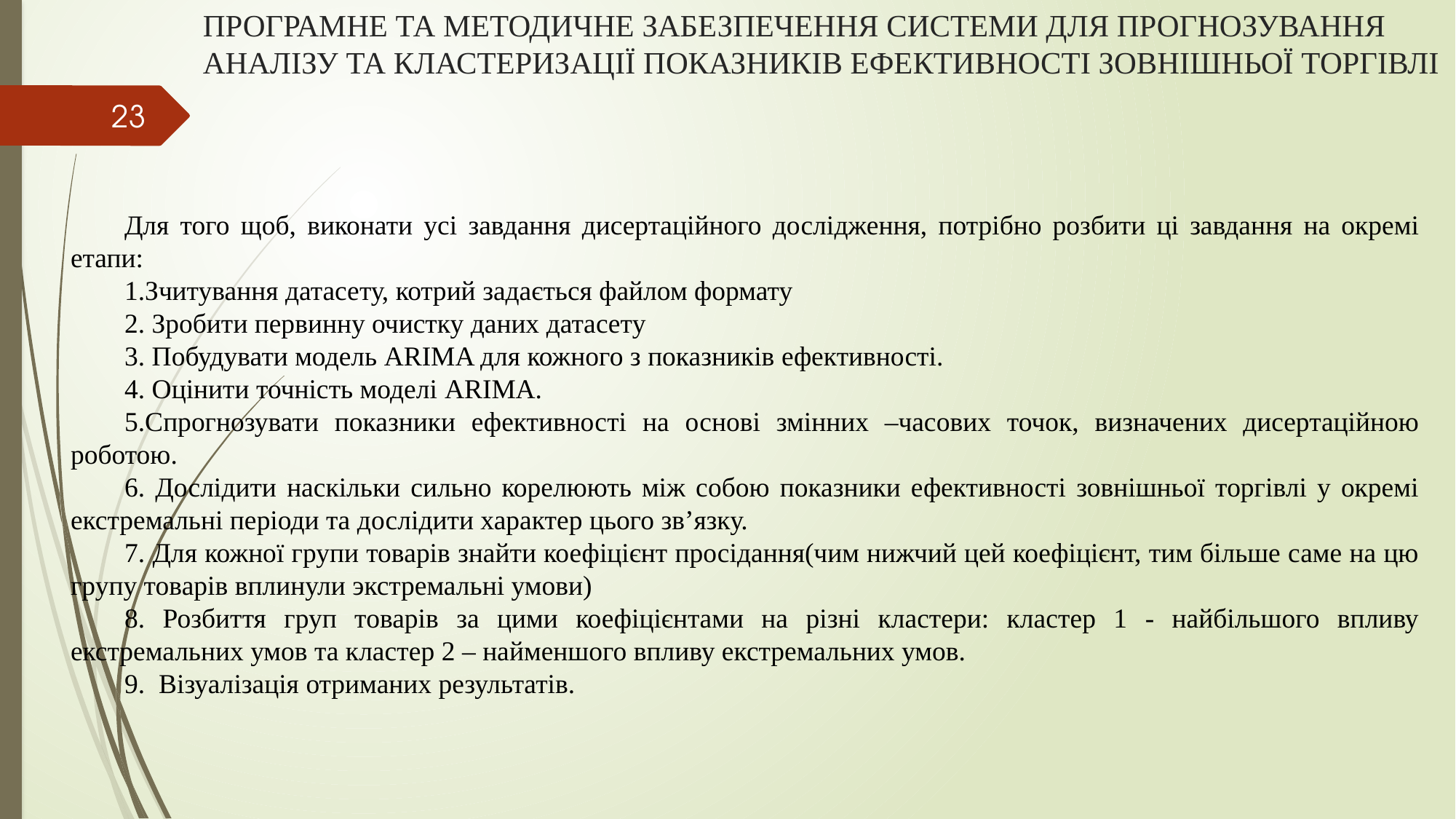

# ПРОГРАМНЕ ТА МЕТОДИЧНЕ ЗАБЕЗПЕЧЕННЯ СИСТЕМИ ДЛЯ ПРОГНОЗУВАННЯ АНАЛІЗУ ТА КЛАСТЕРИЗАЦІЇ ПОКАЗНИКІВ ЕФЕКТИВНОСТІ ЗОВНІШНЬОЇ ТОРГІВЛІ
23

Для того щоб, виконати усі завдання дисертаційного дослідження, потрібно розбити ці завдання на окремі етапи:
1.Зчитування датасету, котрий задається файлом формату
2. Зробити первинну очистку даних датасету
3. Побудувати модель ARIMA для кожного з показників ефективності.
4. Оцінити точність моделі ARIMA.
5.Спрогнозувати показники ефективності на основі змінних –часових точок, визначених дисертаційною роботою.
6. Дослідити наскільки сильно корелюють між собою показники ефективності зовнішньої торгівлі у окремі екстремальні періоди та дослідити характер цього зв’язку.
7. Для кожної групи товарів знайти коефіцієнт просідання(чим нижчий цей коефіцієнт, тим більше саме на цю групу товарів вплинули экстремальні умови)
8. Розбиття груп товарів за цими коефіцієнтами на різні кластери: кластер 1 - найбільшого впливу екстремальних умов та кластер 2 – найменшого впливу екстремальних умов.
9.  Візуалізація отриманих результатів.